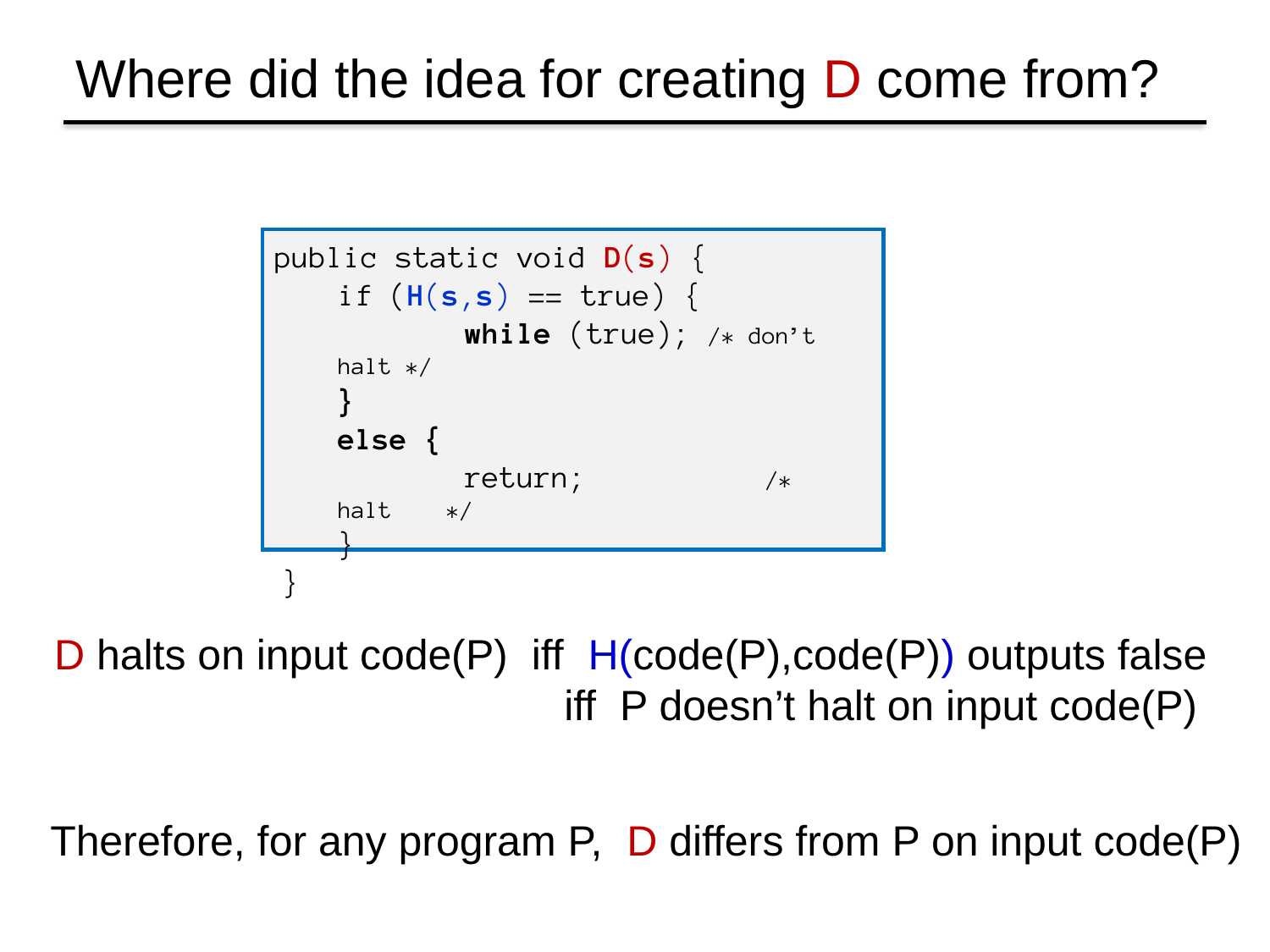

# Where did the idea for creating D come from?
public static void D(s) {
if (H(s,s) == true) {
	while (true); /* don’t halt */
}
else {
	return;		   /*    halt    */
}
}
D halts on input code(P)  iff  H(code(P),code(P)) outputs false
                                           iff  P doesn’t halt on input code(P)
Therefore, for any program P,  D differs from P on input code(P)